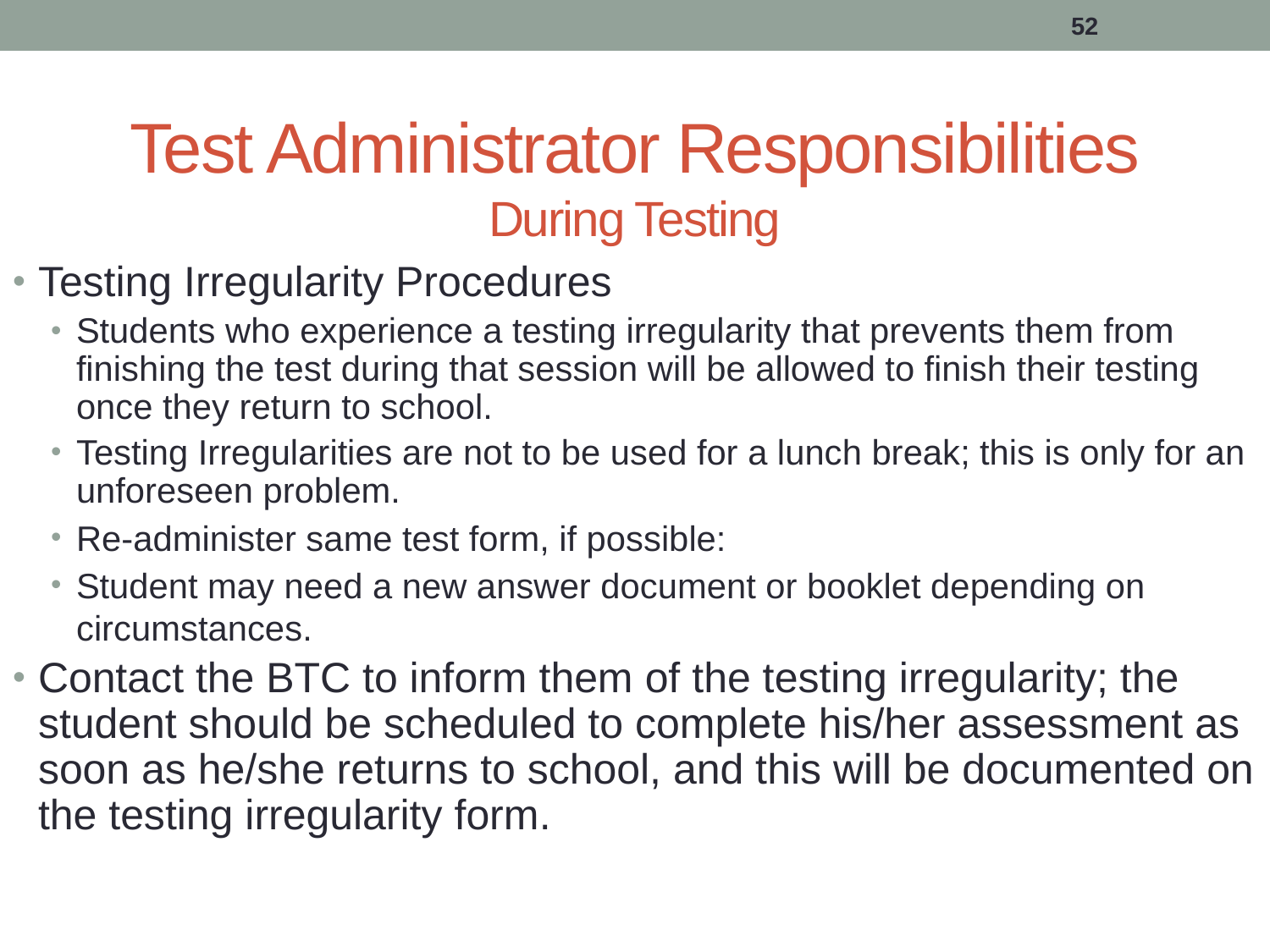

52
# Test Administrator Responsibilities During Testing
Testing Irregularity Procedures
Students who experience a testing irregularity that prevents them from finishing the test during that session will be allowed to finish their testing once they return to school.
Testing Irregularities are not to be used for a lunch break; this is only for an unforeseen problem.
Re-administer same test form, if possible:
Student may need a new answer document or booklet depending on circumstances.
Contact the BTC to inform them of the testing irregularity; the student should be scheduled to complete his/her assessment as soon as he/she returns to school, and this will be documented on the testing irregularity form.